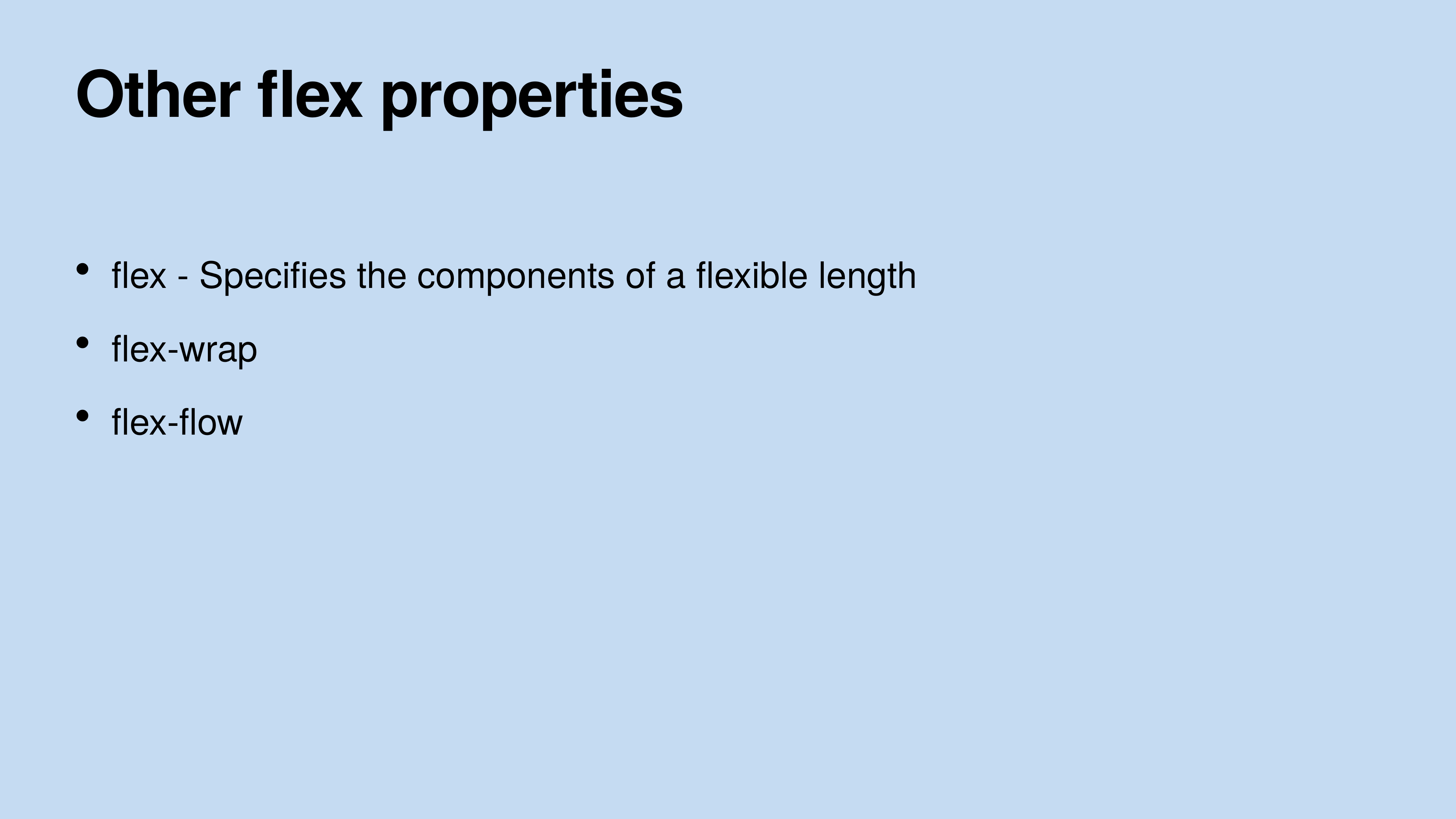

# Other flex properties

flex - Specifies the components of a flexible length
flex-wrap
flex-flow